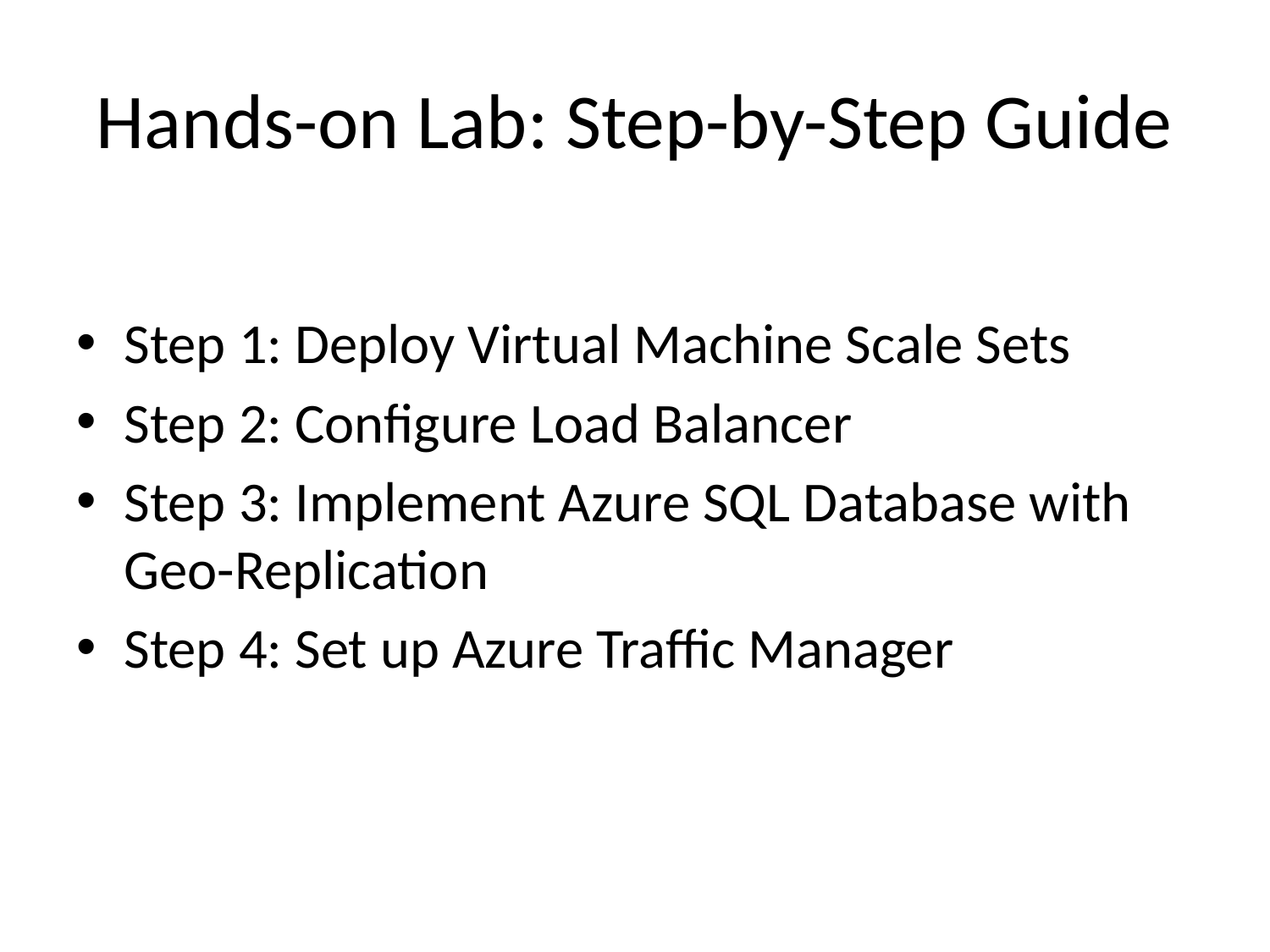

# Hands-on Lab: Step-by-Step Guide

Step 1: Deploy Virtual Machine Scale Sets
Step 2: Configure Load Balancer
Step 3: Implement Azure SQL Database with Geo-Replication
Step 4: Set up Azure Traffic Manager